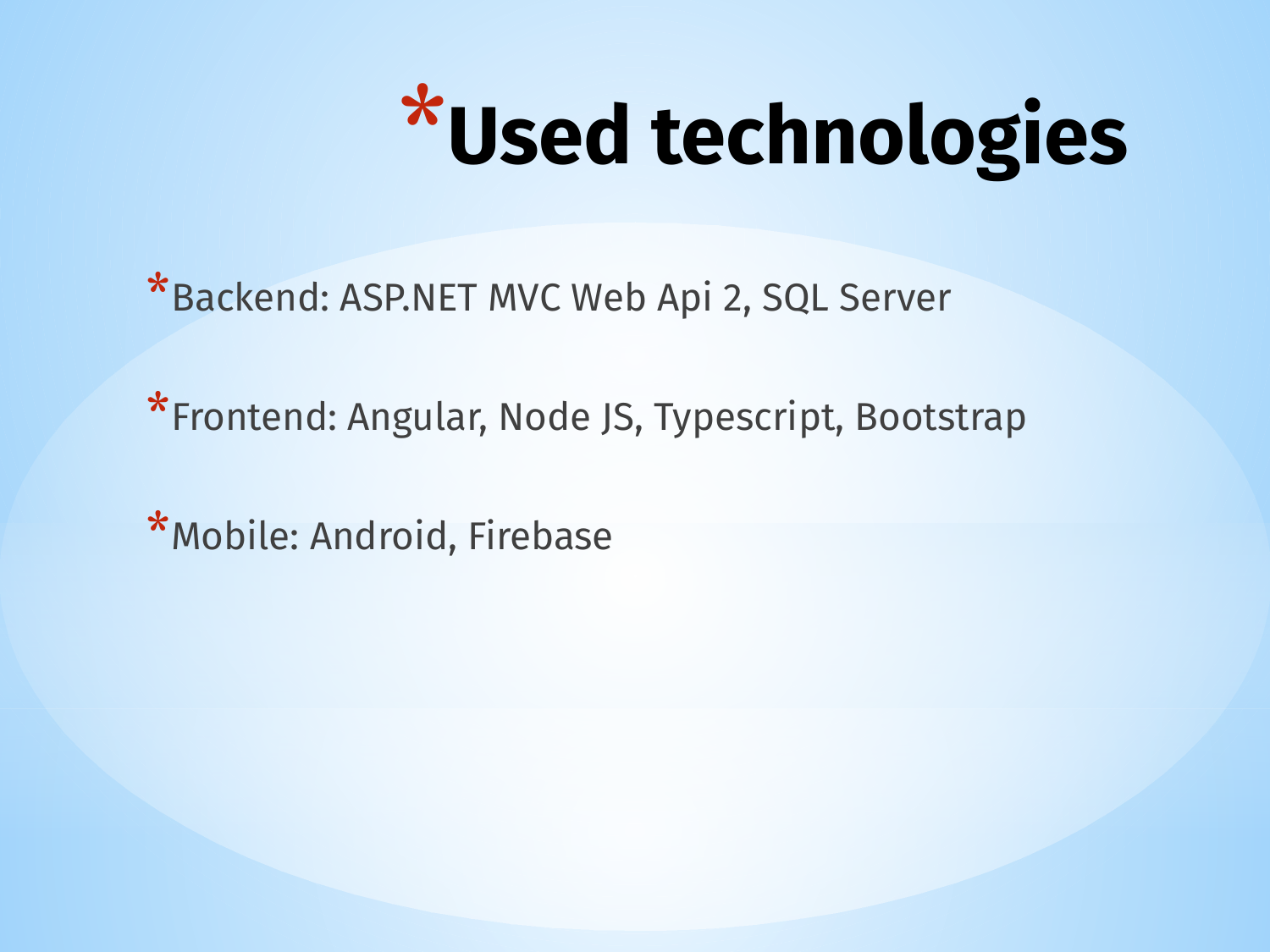

# Used technologies
Backend: ASP.NET MVC Web Api 2, SQL Server

Frontend: Angular, Node JS, Typescript, Bootstrap

Mobile: Android, Firebase